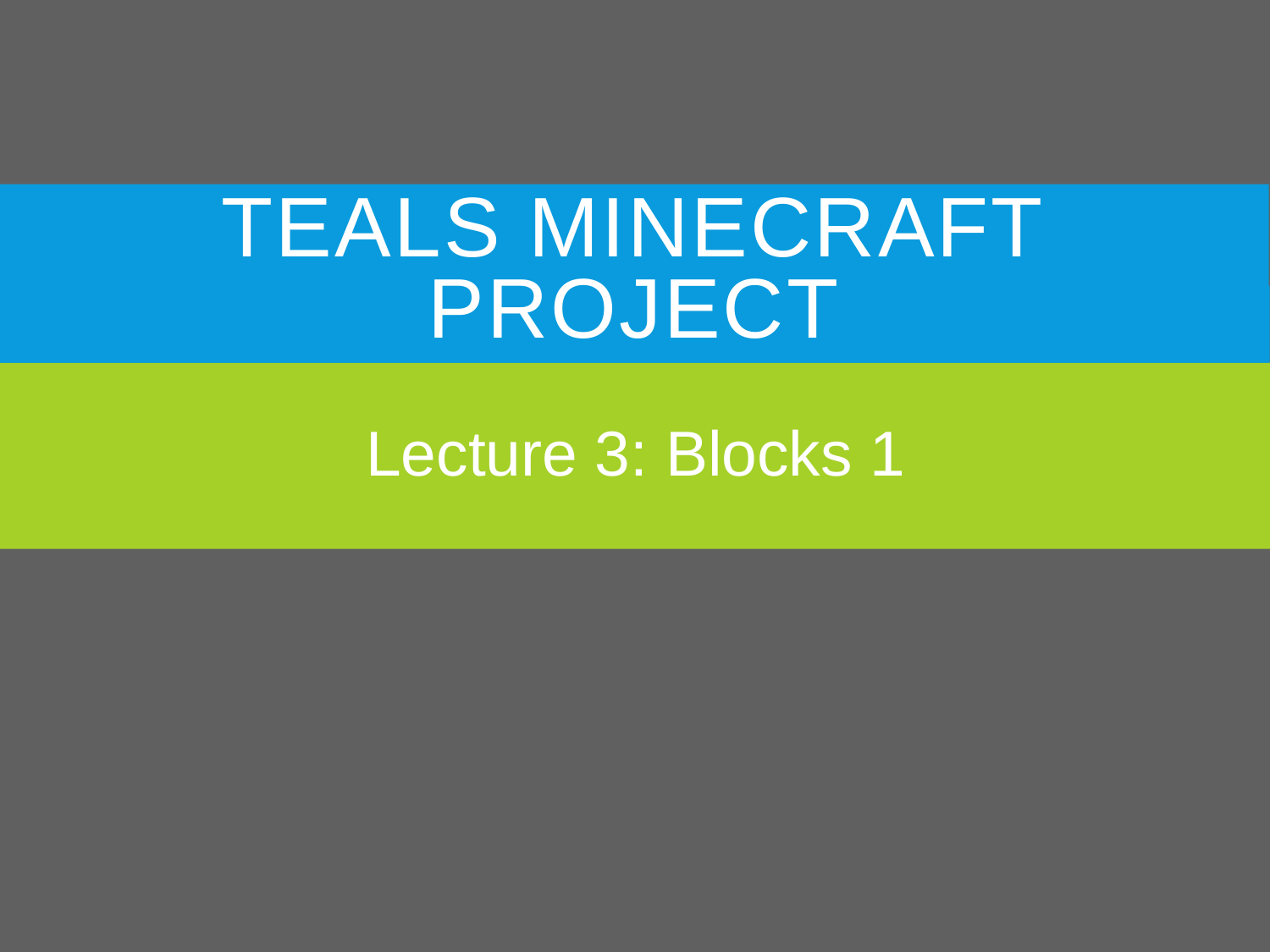

TEALS Minecraft Project
Lecture 3: Blocks 1